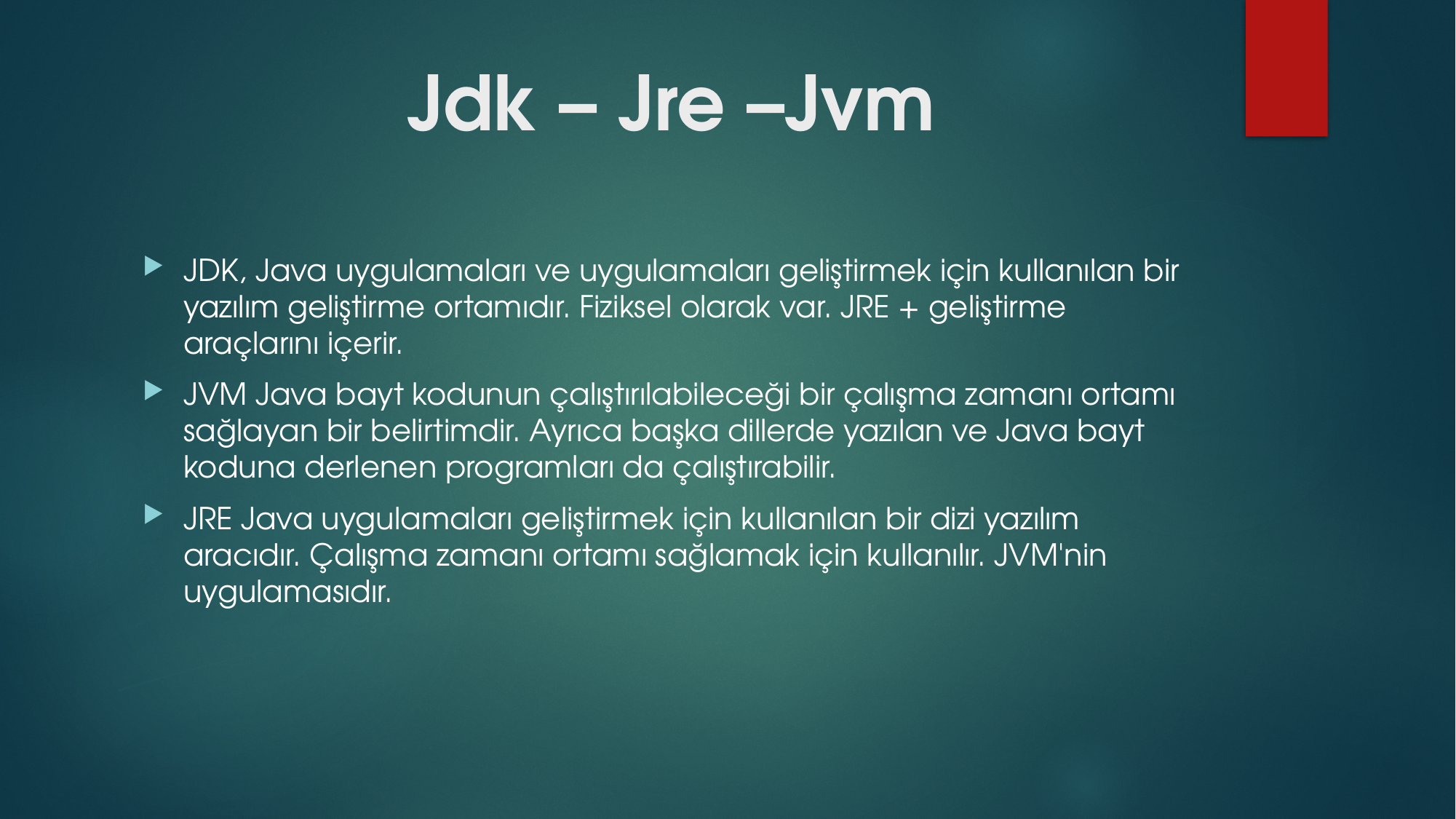

# Jdk – Jre –Jvm
JDK, Java uygulamaları ve uygulamaları geliştirmek için kullanılan bir yazılım geliştirme ortamıdır. Fiziksel olarak var. JRE + geliştirme araçlarını içerir.
JVM Java bayt kodunun çalıştırılabileceği bir çalışma zamanı ortamı sağlayan bir belirtimdir. Ayrıca başka dillerde yazılan ve Java bayt koduna derlenen programları da çalıştırabilir.
JRE Java uygulamaları geliştirmek için kullanılan bir dizi yazılım aracıdır. Çalışma zamanı ortamı sağlamak için kullanılır. JVM'nin uygulamasıdır.